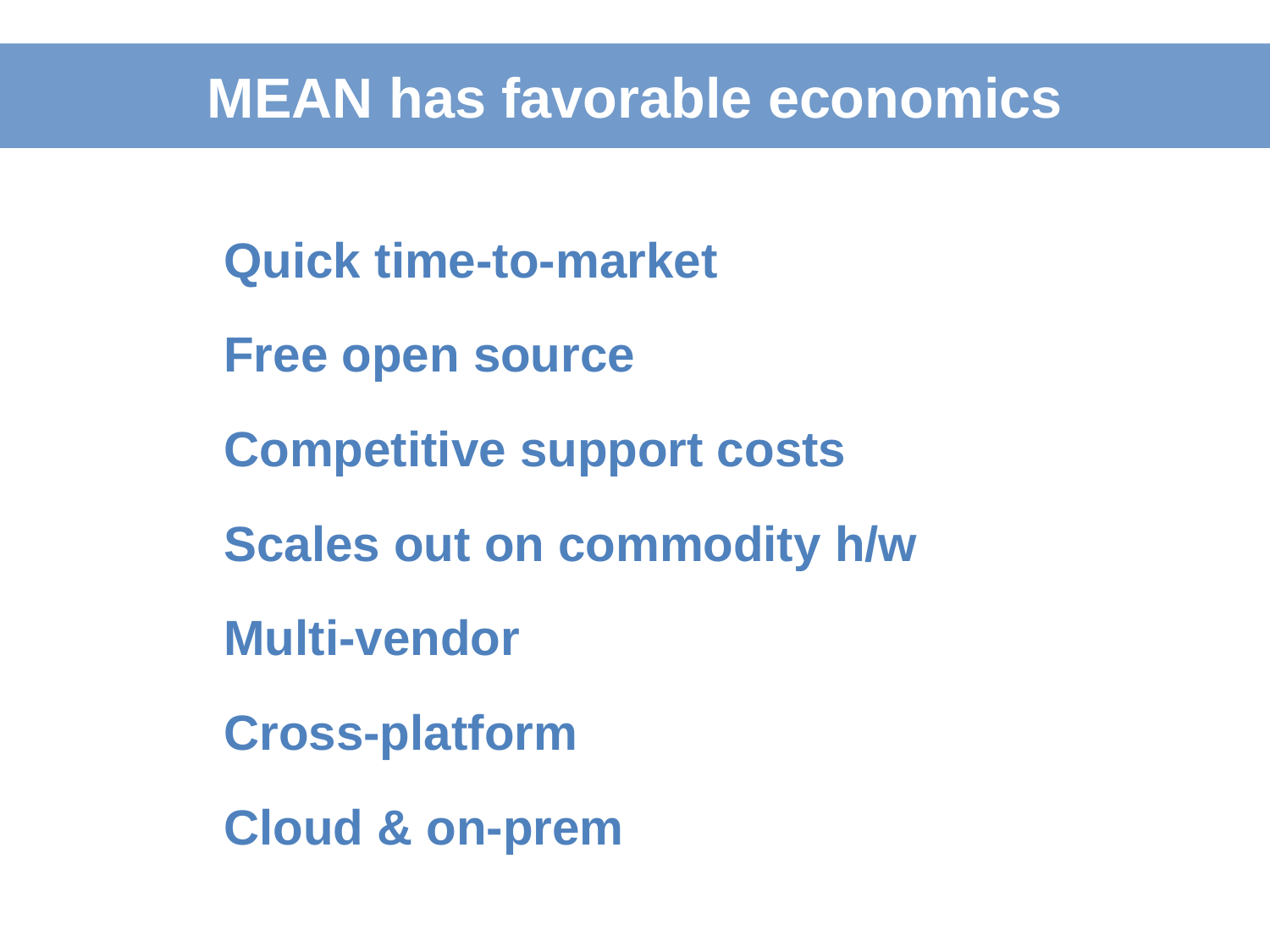

# MEAN has favorable economics
Quick time-to-market
Free open source
Competitive support costs
Scales out on commodity h/w
Multi-vendor
Cross-platform
Cloud & on-prem